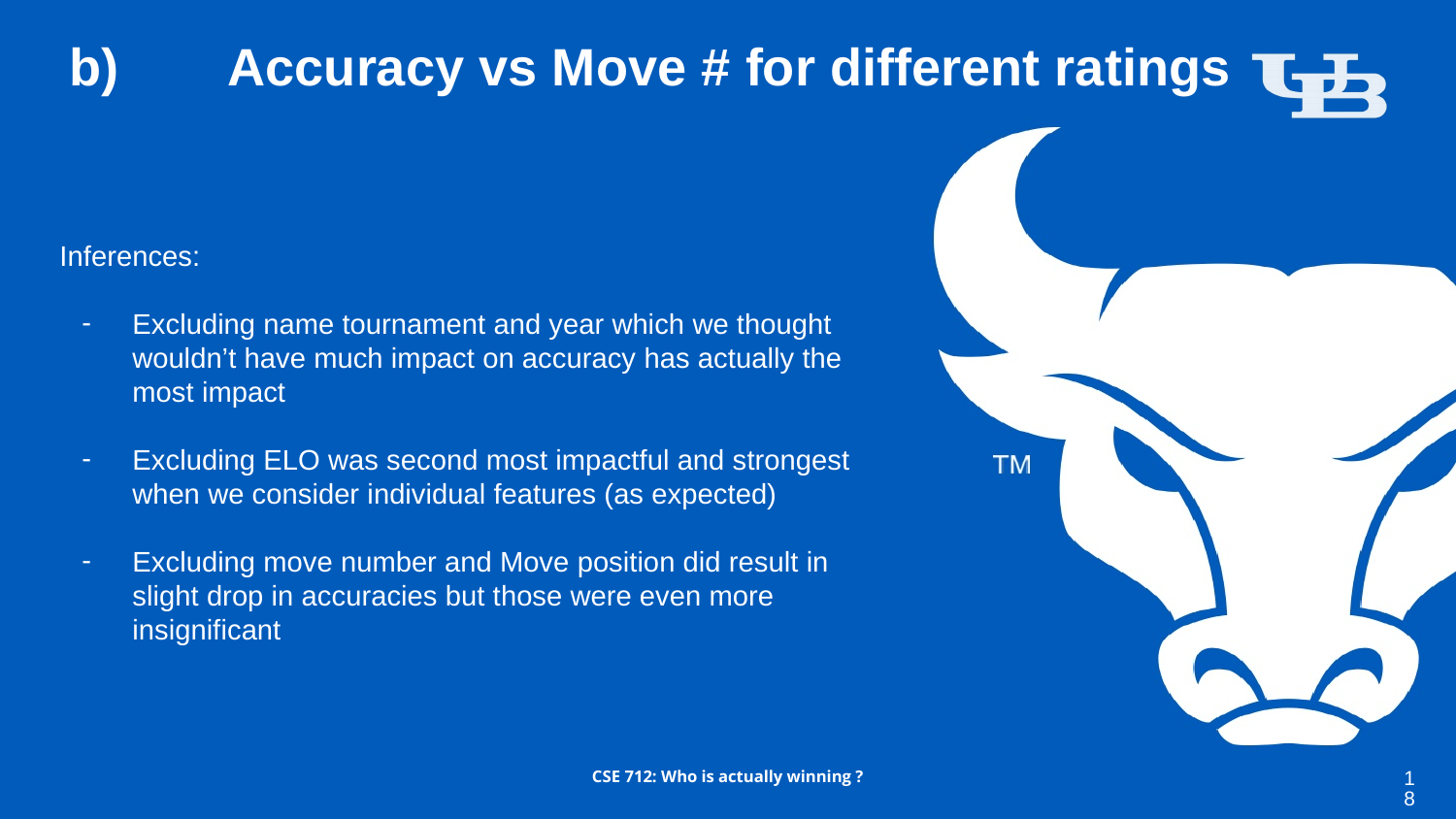

# b)	 Accuracy vs Move # for different ratings
Inferences:

Excluding name tournament and year which we thought wouldn’t have much impact on accuracy has actually the most impact

Excluding ELO was second most impactful and strongest when we consider individual features (as expected)

Excluding move number and Move position did result in slight drop in accuracies but those were even more insignificant
18